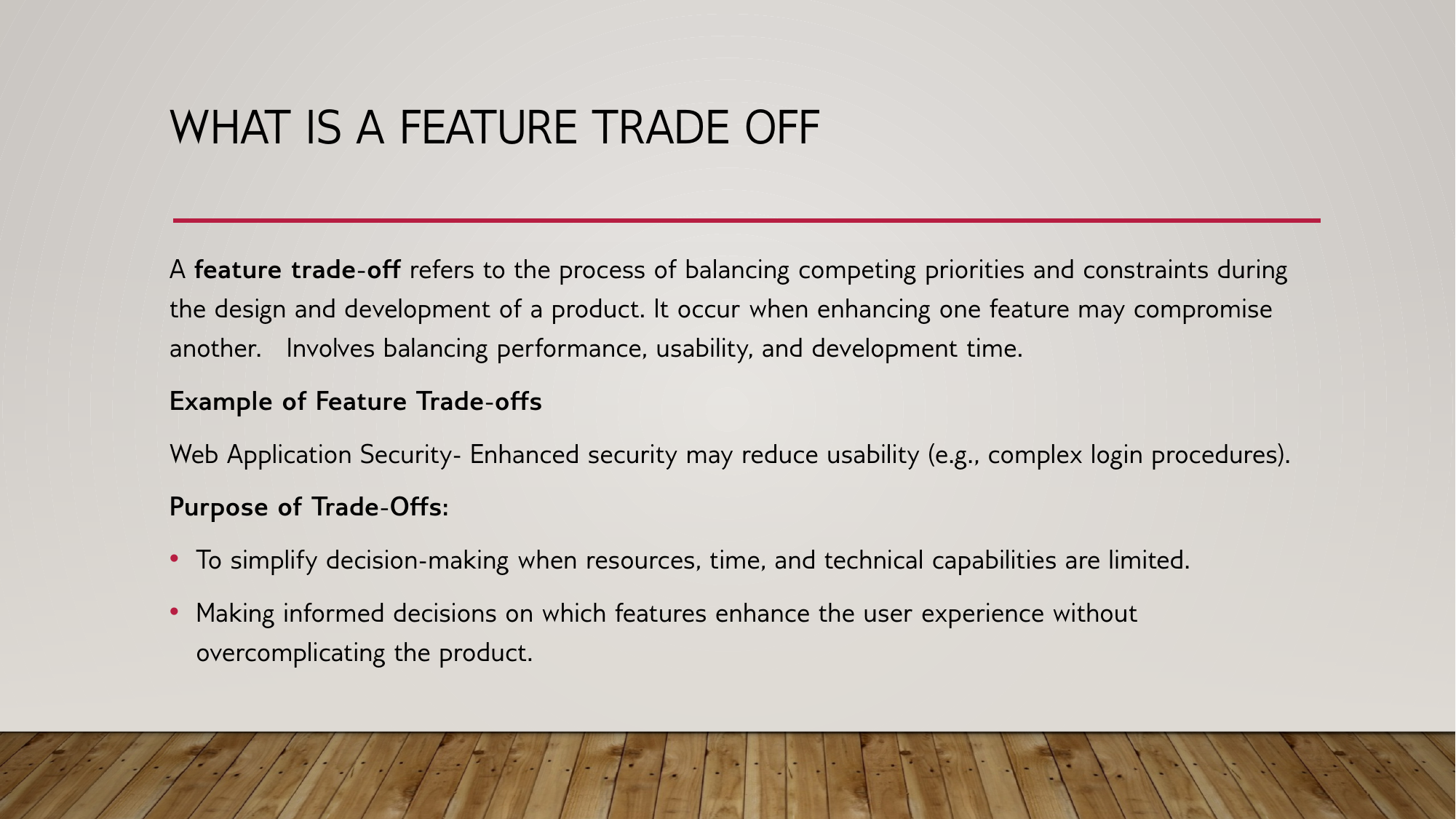

# What is a feature trade off
A feature trade-off refers to the process of balancing competing priorities and constraints during the design and development of a product. It occur when enhancing one feature may compromise another.   Involves balancing performance, usability, and development time.
Example of Feature Trade-offs
Web Application Security- Enhanced security may reduce usability (e.g., complex login procedures).
Purpose of Trade-Offs:
To simplify decision-making when resources, time, and technical capabilities are limited.
Making informed decisions on which features enhance the user experience without overcomplicating the product.